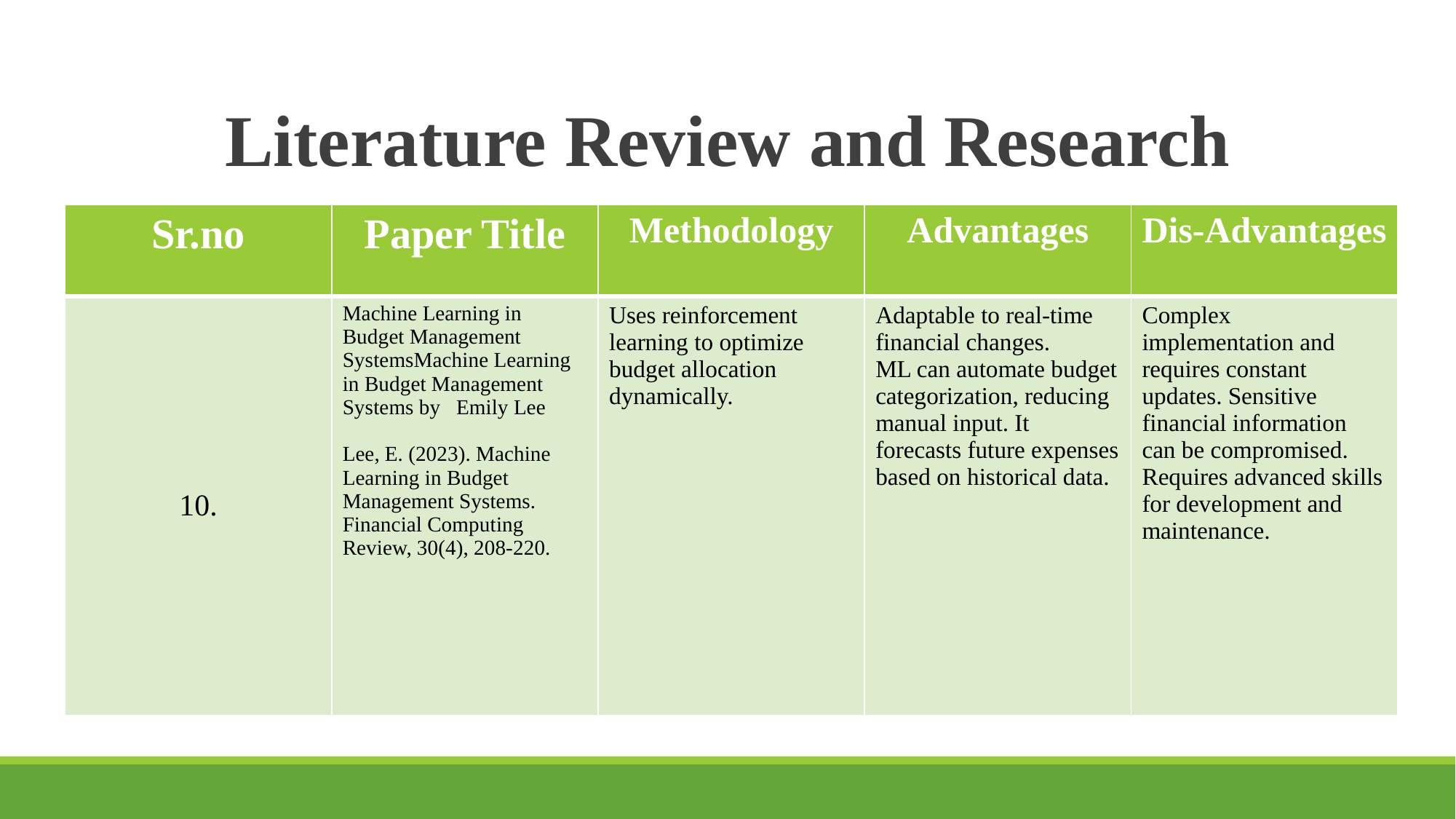

# Literature Review and Research
| Sr.no | Paper Title | Methodology | Advantages | Dis-Advantages |
| --- | --- | --- | --- | --- |
| 10. | Machine Learning in Budget Management SystemsMachine Learning in Budget Management Systems by Emily Lee Lee, E. (2023). Machine Learning in Budget Management Systems. Financial Computing Review, 30(4), 208-220. | Uses reinforcement learning to optimize budget allocation dynamically. | Adaptable to real-time financial changes. ML can automate budget categorization, reducing manual input. It forecasts future expenses based on historical data. | Complex implementation and requires constant updates. Sensitive financial information can be compromised. Requires advanced skills for development and maintenance. |